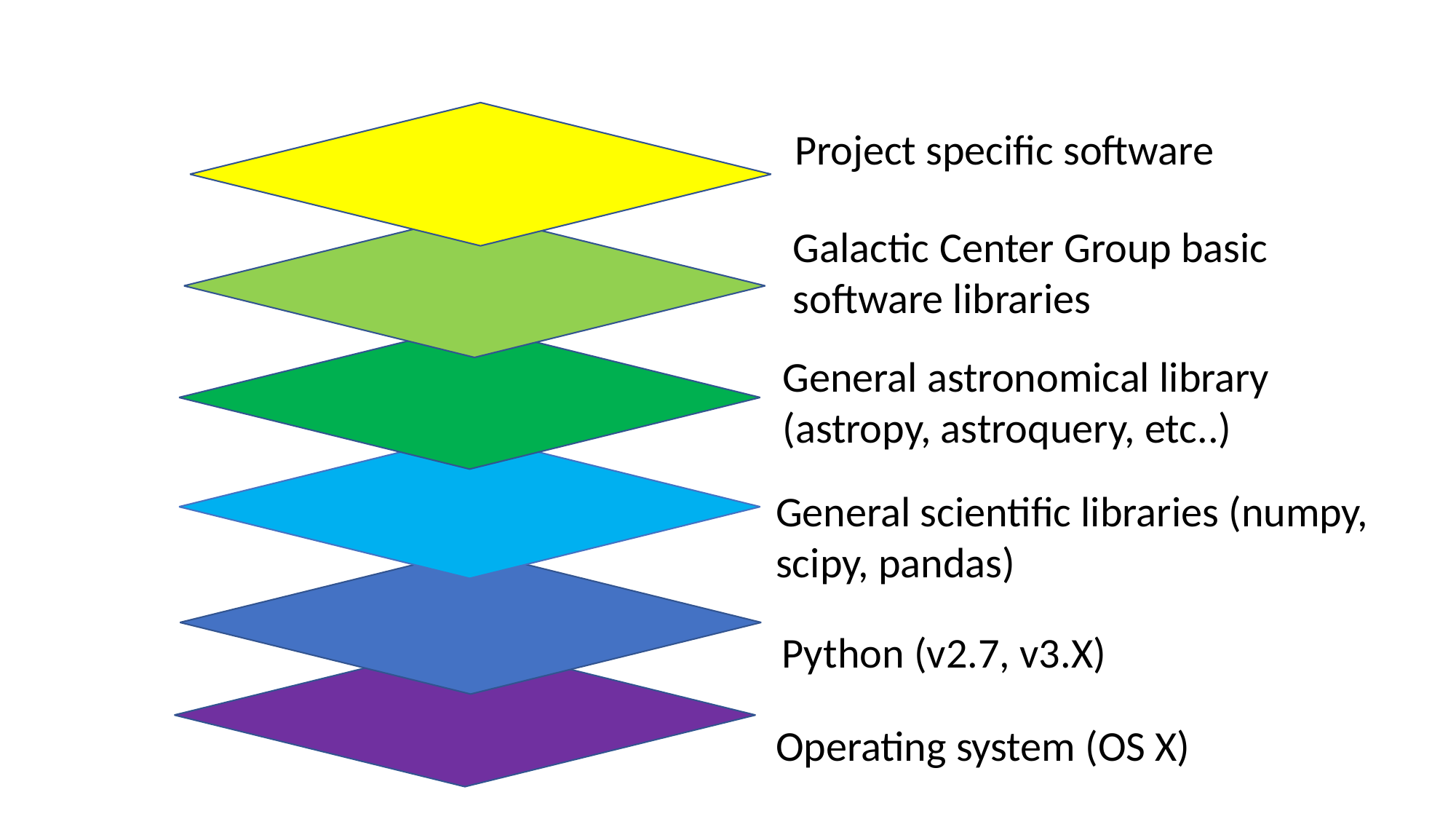

Project specific software

Galactic Center Group basic software libraries

General astronomical library (astropy, astroquery, etc..)

General scientific libraries (numpy, scipy, pandas)

Python (v2.7, v3.X)

Operating system (OS X)